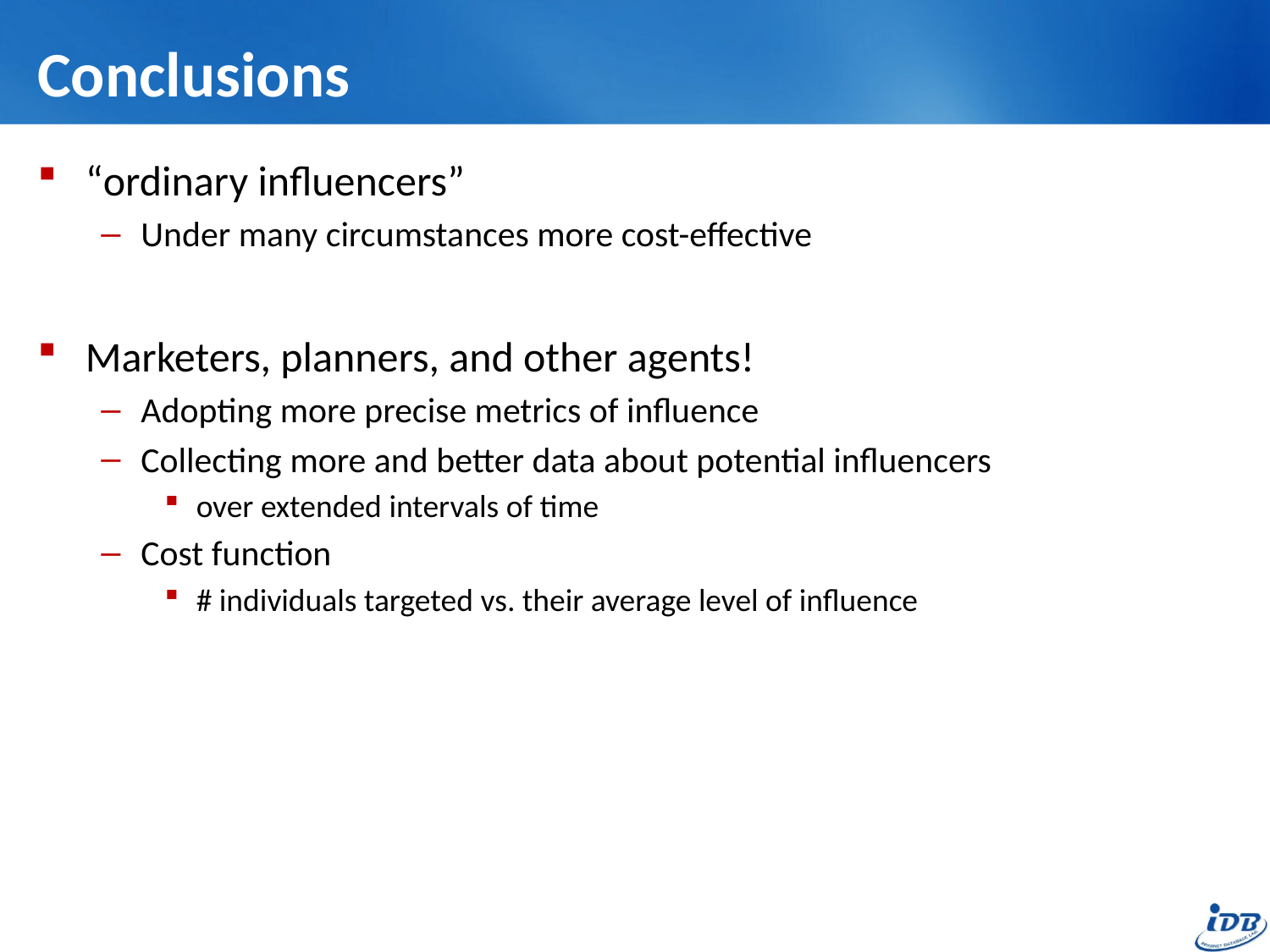

# Conclusions
“ordinary influencers”
Under many circumstances more cost-effective

Marketers, planners, and other agents!
Adopting more precise metrics of influence
Collecting more and better data about potential influencers
over extended intervals of time
Cost function
# individuals targeted vs. their average level of influence